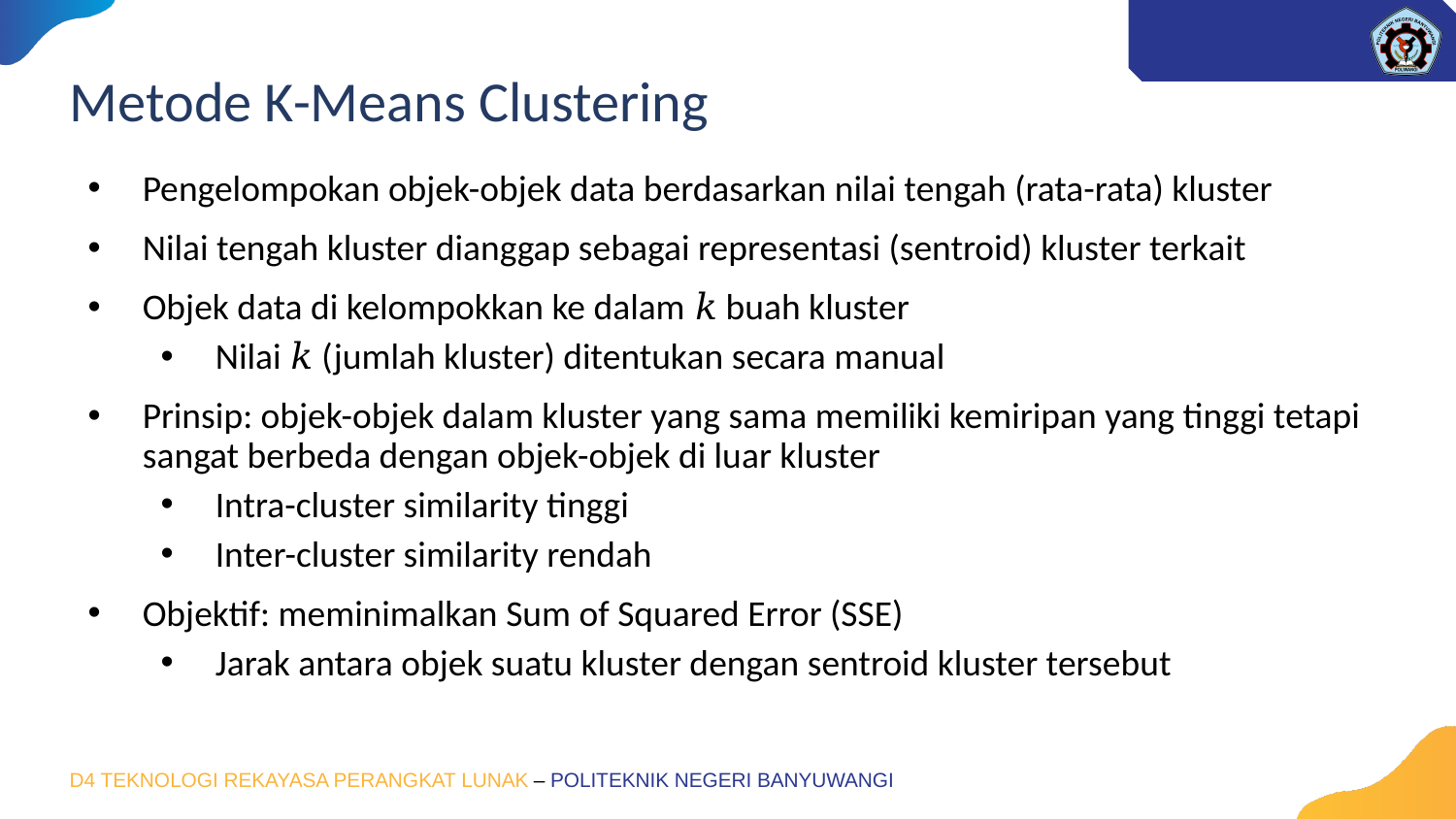

# Metode K-Means Clustering
Pengelompokan objek-objek data berdasarkan nilai tengah (rata-rata) kluster
Nilai tengah kluster dianggap sebagai representasi (sentroid) kluster terkait
Objek data di kelompokkan ke dalam 𝑘 buah kluster
Nilai 𝑘 (jumlah kluster) ditentukan secara manual
Prinsip: objek-objek dalam kluster yang sama memiliki kemiripan yang tinggi tetapi sangat berbeda dengan objek-objek di luar kluster
Intra-cluster similarity tinggi
Inter-cluster similarity rendah
Objektif: meminimalkan Sum of Squared Error (SSE)
Jarak antara objek suatu kluster dengan sentroid kluster tersebut